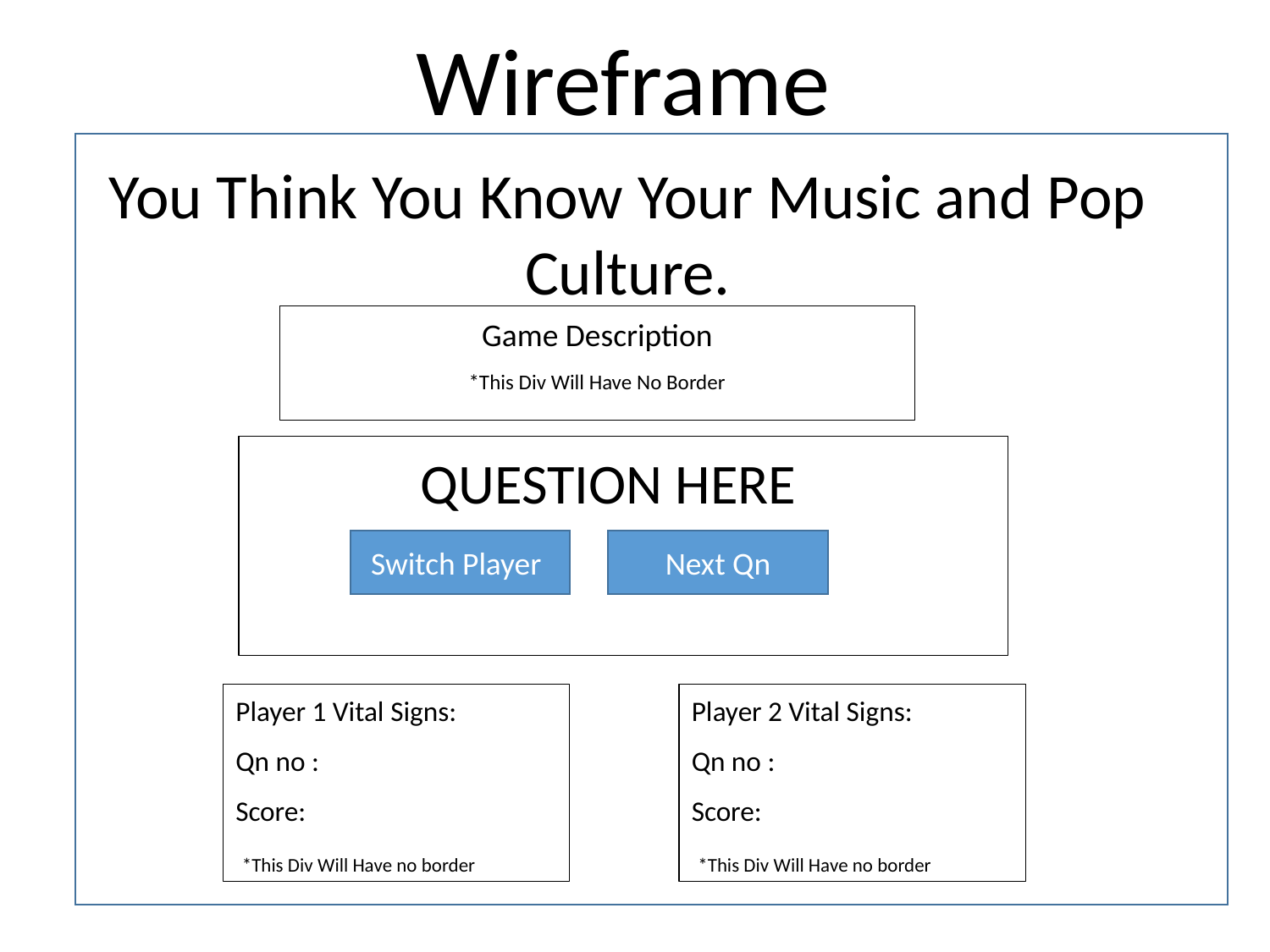

# Wireframe

You Think You Know Your Music and Pop Culture.
Game Description
*This Div Will Have No Border
                                      QUESTION HERE

Switch Player
Next Qn
Player 1 Vital Signs:
Qn no :
Score:
 *This Div Will Have no border
Player 2 Vital Signs:
Qn no :
Score:
 *This Div Will Have no border